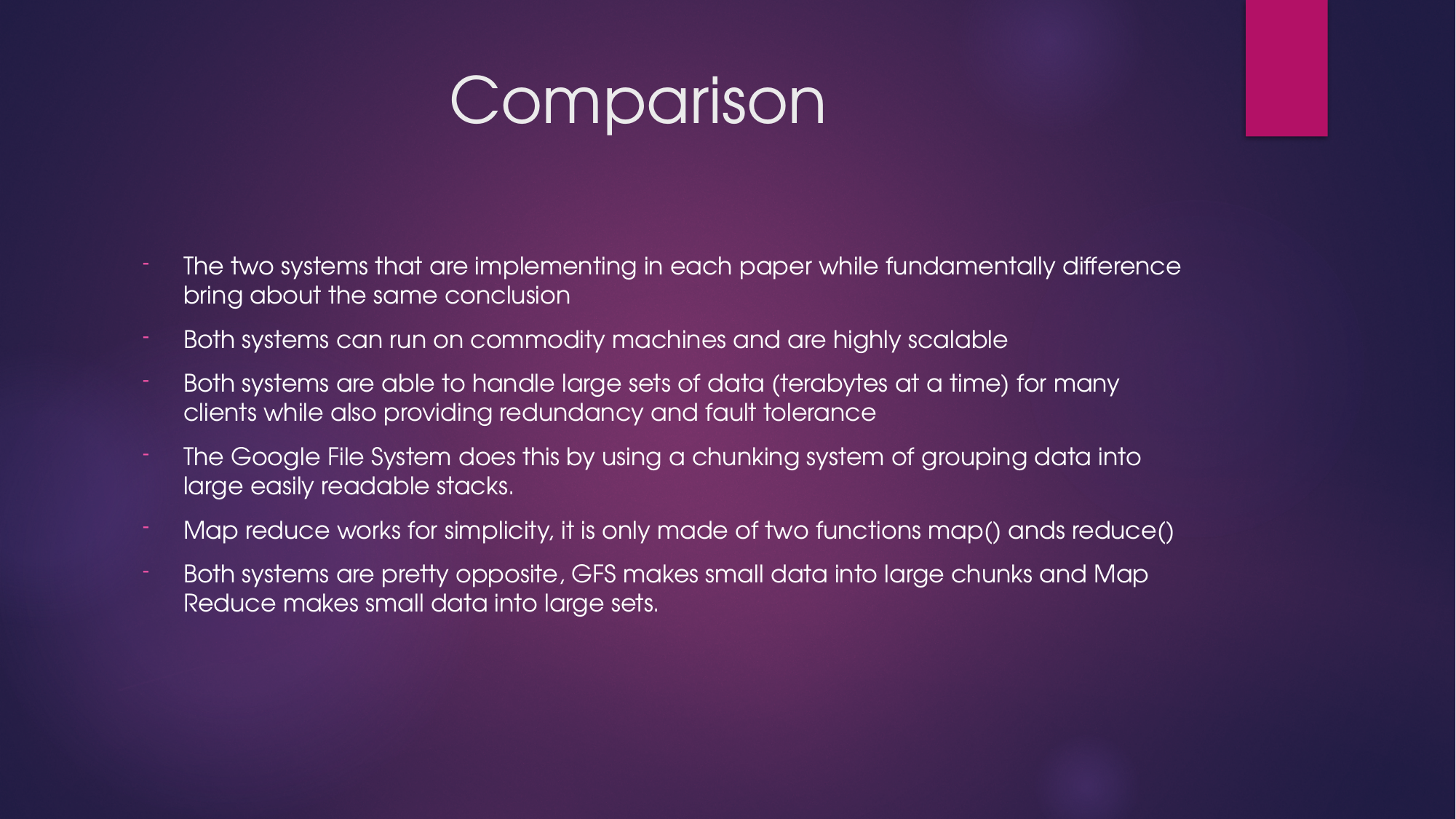

# Comparison
The two systems that are implementing in each paper while fundamentally difference bring about the same conclusion
Both systems can run on commodity machines and are highly scalable
Both systems are able to handle large sets of data (terabytes at a time) for many clients while also providing redundancy and fault tolerance
The Google File System does this by using a chunking system of grouping data into large easily readable stacks.
Map reduce works for simplicity, it is only made of two functions map() ands reduce()
Both systems are pretty opposite, GFS makes small data into large chunks and Map Reduce makes small data into large sets.